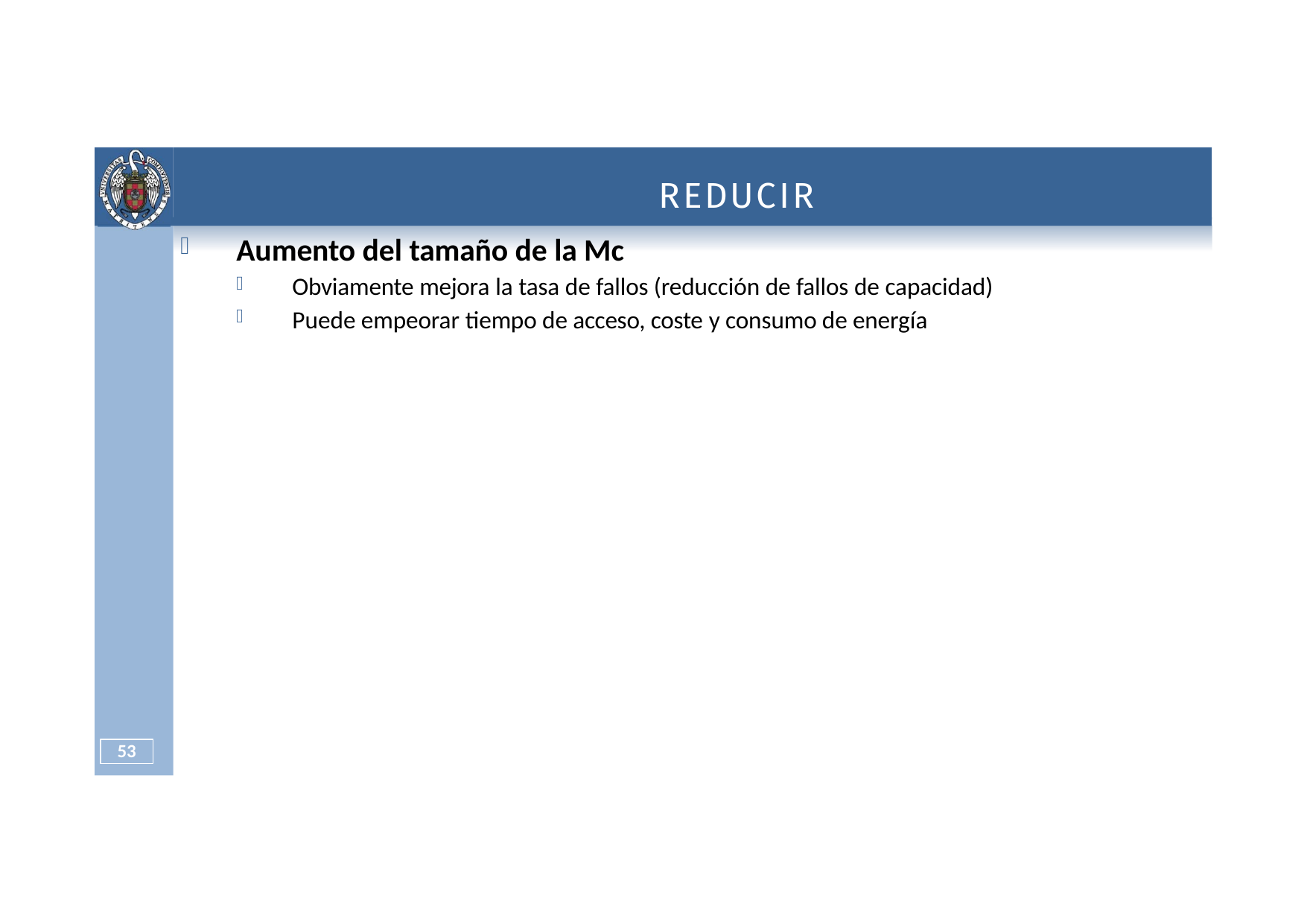

# REDUCIR	LA	TASA	DE	FALLOS
Aumento del tamaño de la Mc
Obviamente mejora la tasa de fallos (reducción de fallos de capacidad)
Puede empeorar tiempo de acceso, coste y consumo de energía

53